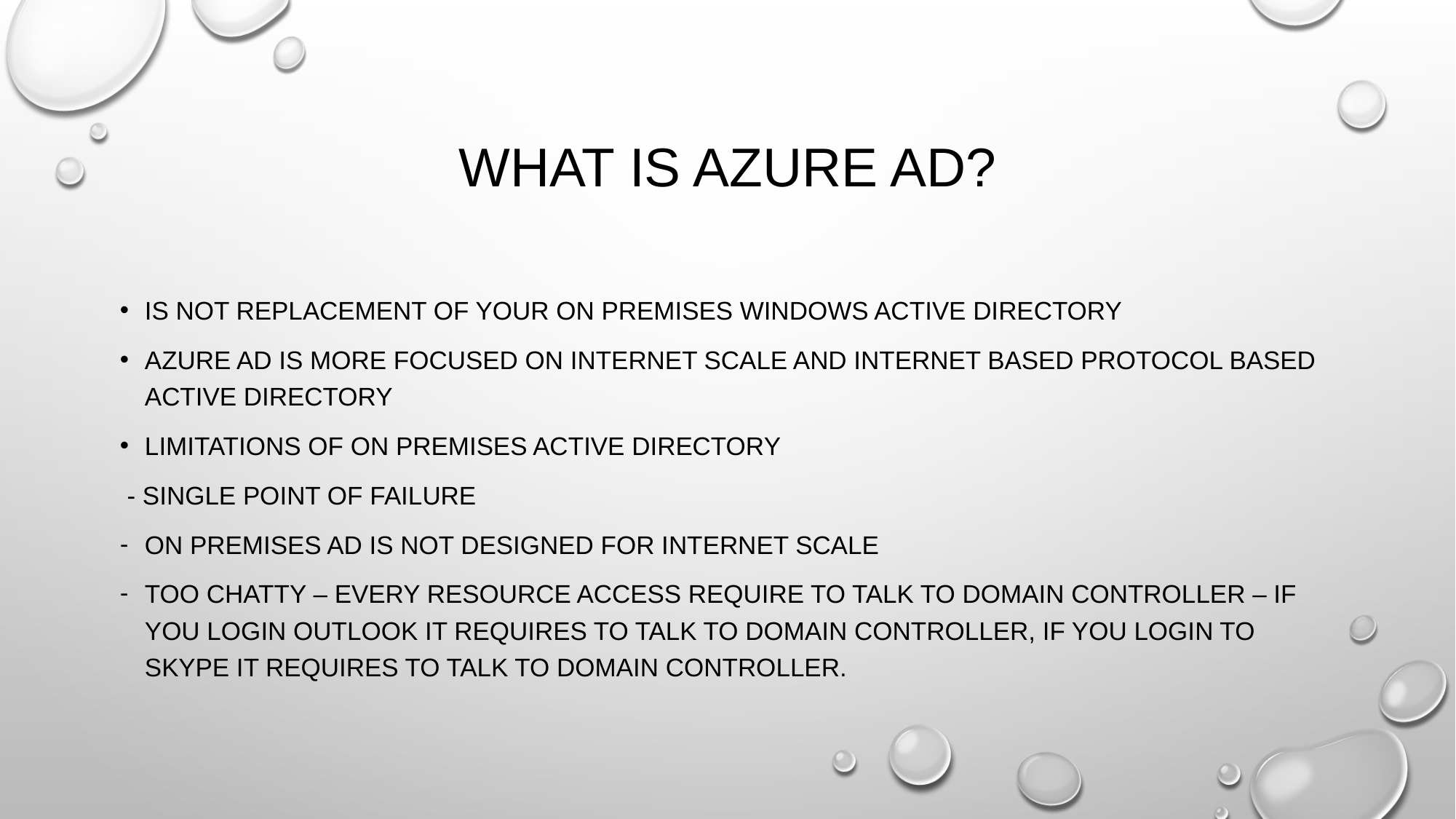

# What is azure ad?
Is not replacement of your on premises windows active directory
Azure ad is more focused on internet scale and internet based protocol based active directory
Limitations of on premises active directory
 - Single point of failure
On premises AD is not designed for internet scale
Too chatty – every resource access require to talk to domain controller – if you login outlook it requires to talk to domain controller, if you login to skype it requires to talk to domain controller.